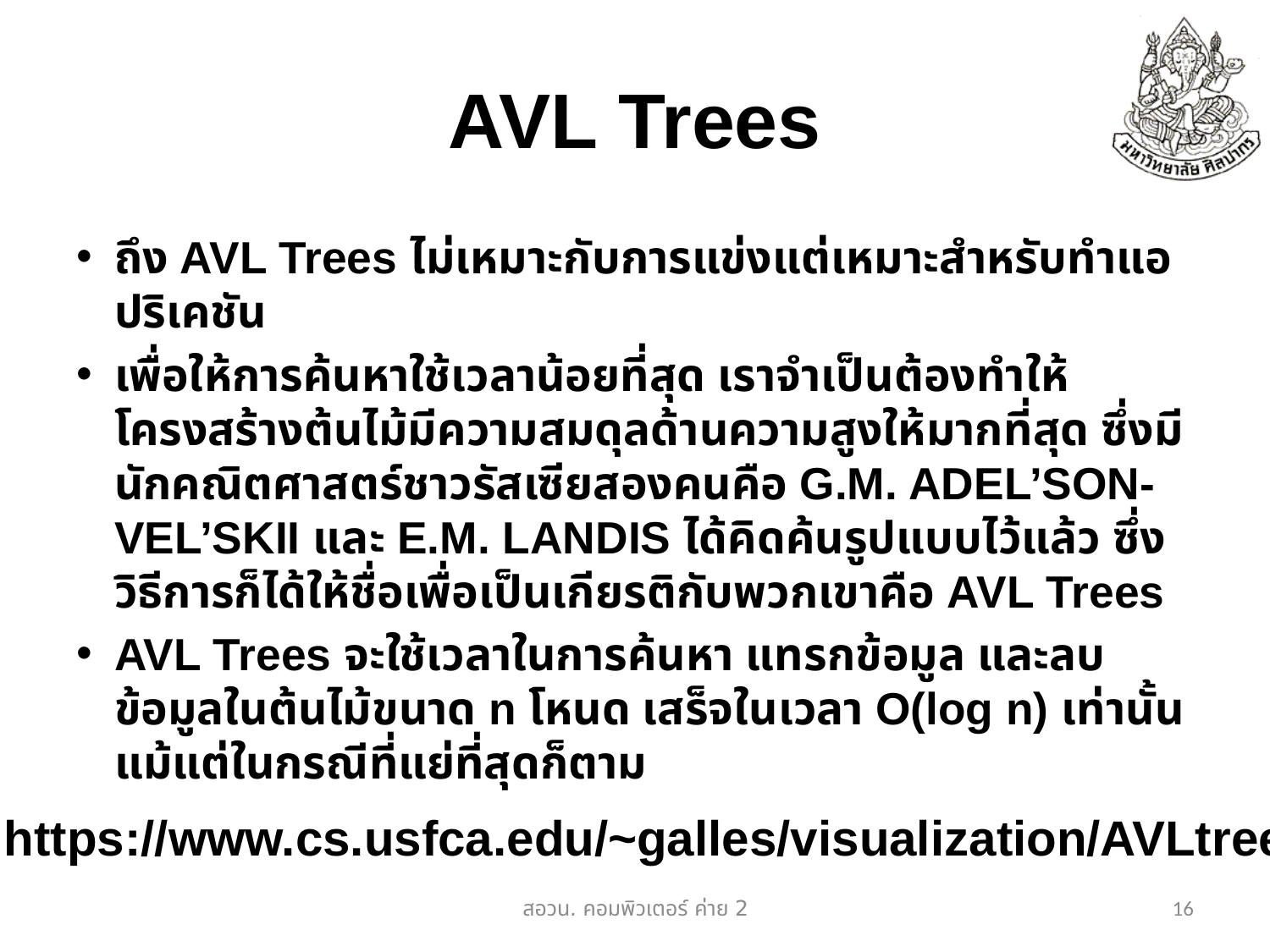

# AVL Trees
ถึง AVL Trees ไม่เหมาะกับการแข่งแต่เหมาะสำหรับทำแอปริเคชัน
เพื่อให้การค้นหาใช้เวลาน้อยที่สุด เราจำเป็นต้องทำให้โครงสร้างต้นไม้มีความสมดุลด้านความสูงให้มากที่สุด ซึ่งมีนักคณิตศาสตร์ชาวรัสเซียสองคนคือ G.M. ADEL’SON-VEL’SKII และ E.M. LANDIS ได้คิดค้นรูปแบบไว้แล้ว ซึ่งวิธีการก็ได้ให้ชื่อเพื่อเป็นเกียรติกับพวกเขาคือ AVL Trees
AVL Trees จะใช้เวลาในการค้นหา แทรกข้อมูล และลบข้อมูลในต้นไม้ขนาด n โหนด เสร็จในเวลา O(log n) เท่านั้น แม้แต่ในกรณีที่แย่ที่สุดก็ตาม
ตัวอย่าง https://www.cs.usfca.edu/~galles/visualization/AVLtree.html
สอวน. คอมพิวเตอร์​ ค่าย 2
16